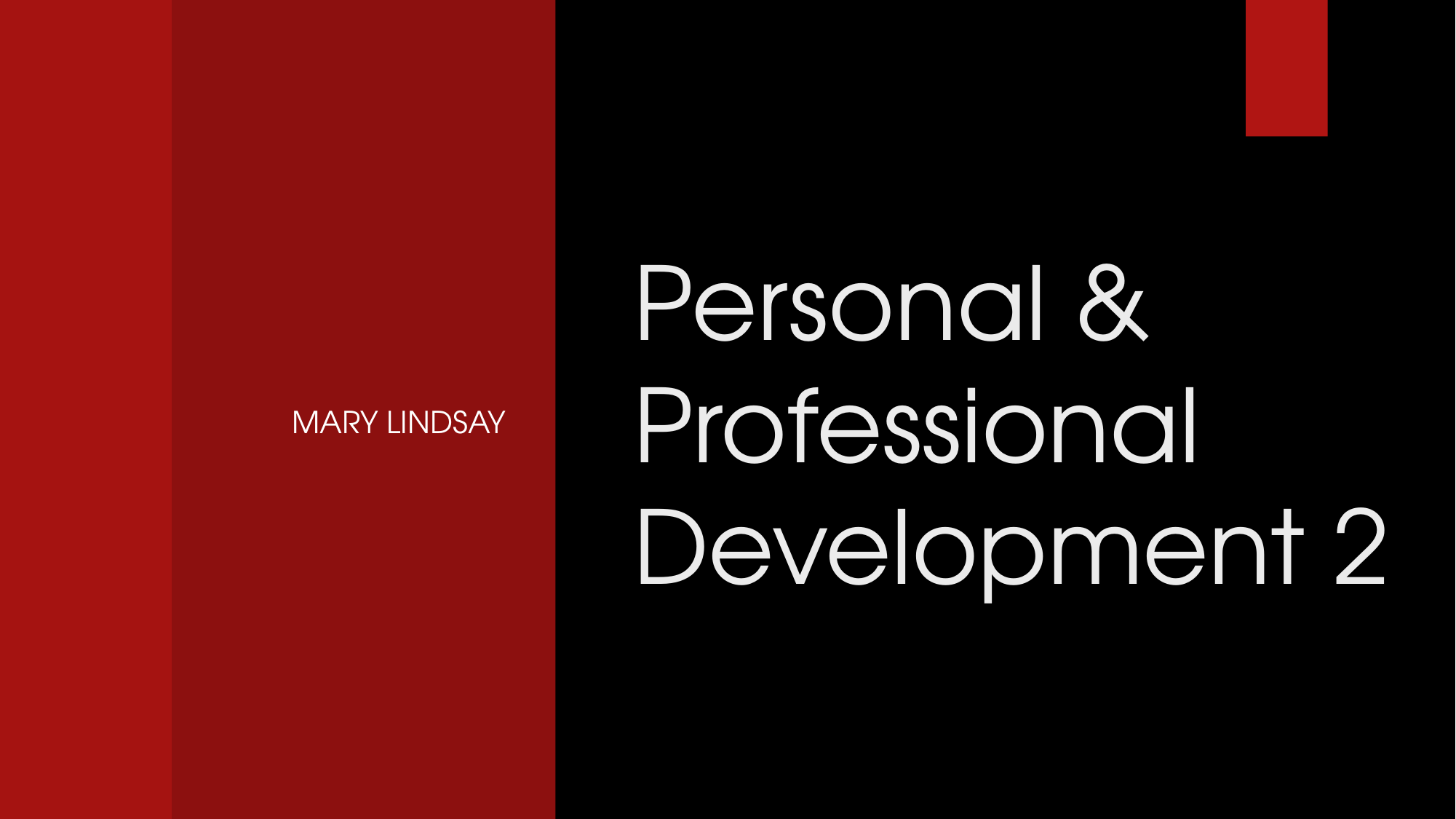

Mary Lindsay
# Personal & Professional Development 2